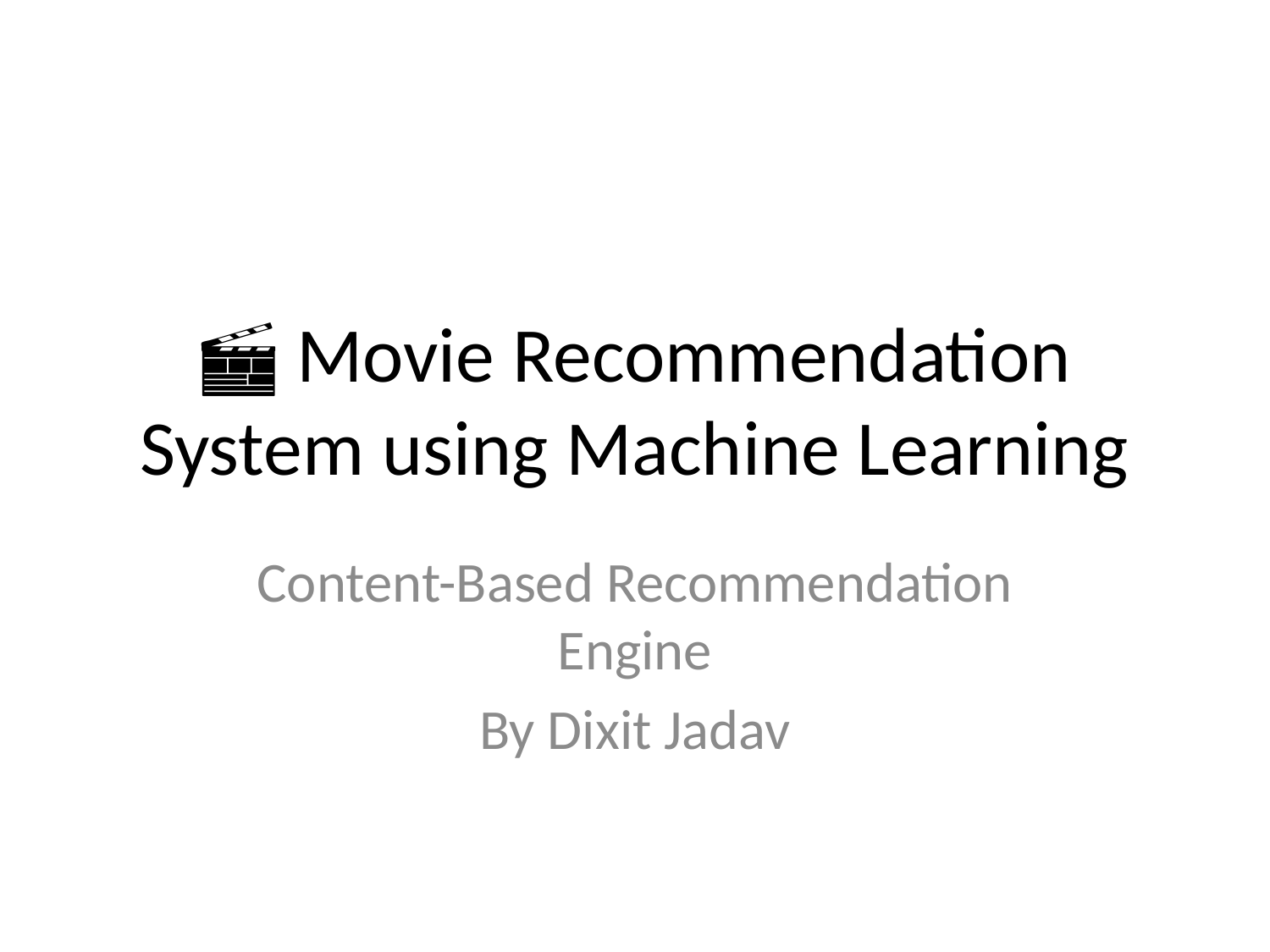

# 🎬 Movie Recommendation System using Machine Learning
Content-Based Recommendation Engine
By Dixit Jadav